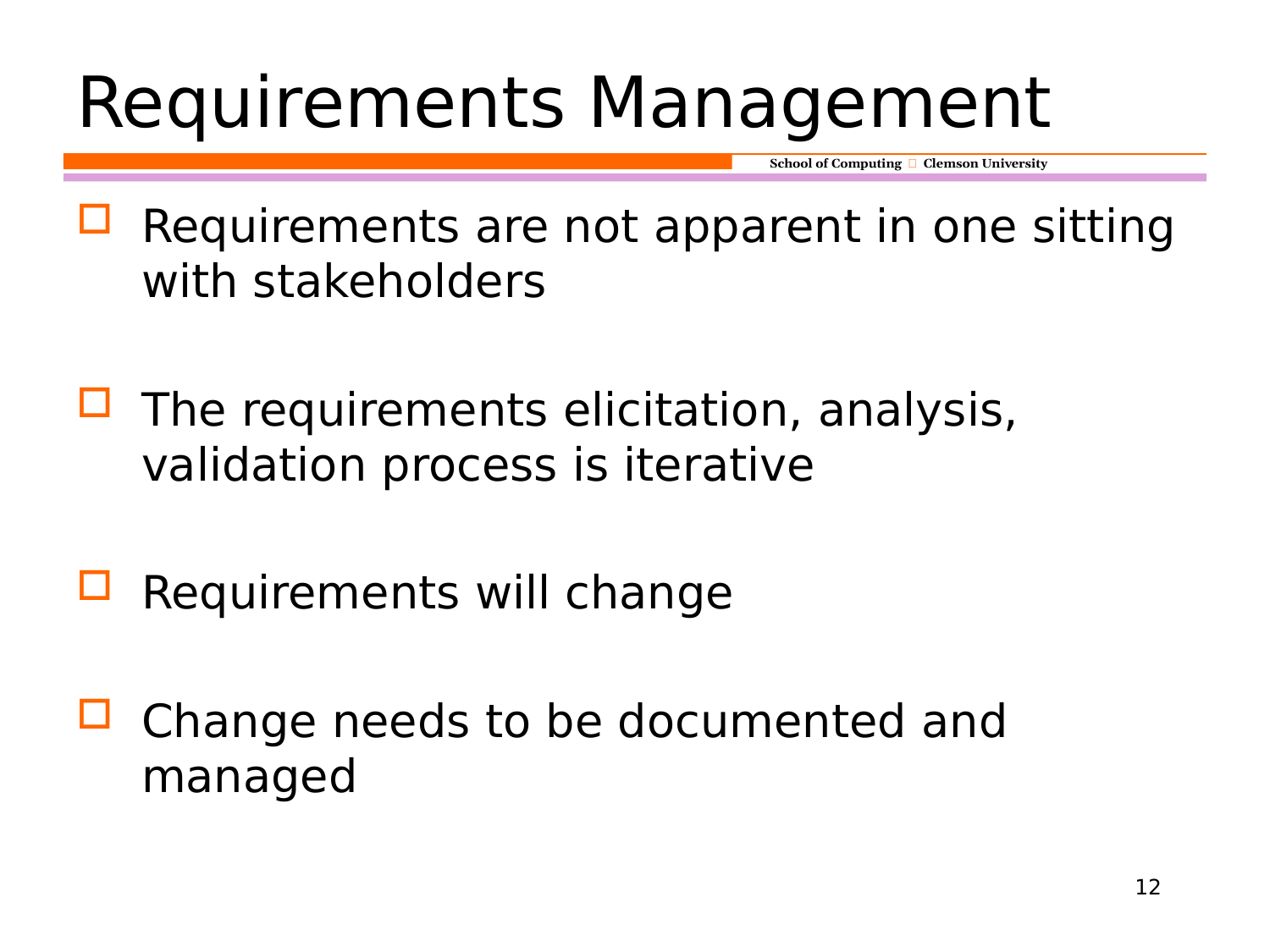

# Requirements Management
Requirements are not apparent in one sitting with stakeholders

The requirements elicitation, analysis, validation process is iterative

Requirements will change

Change needs to be documented and managed
12